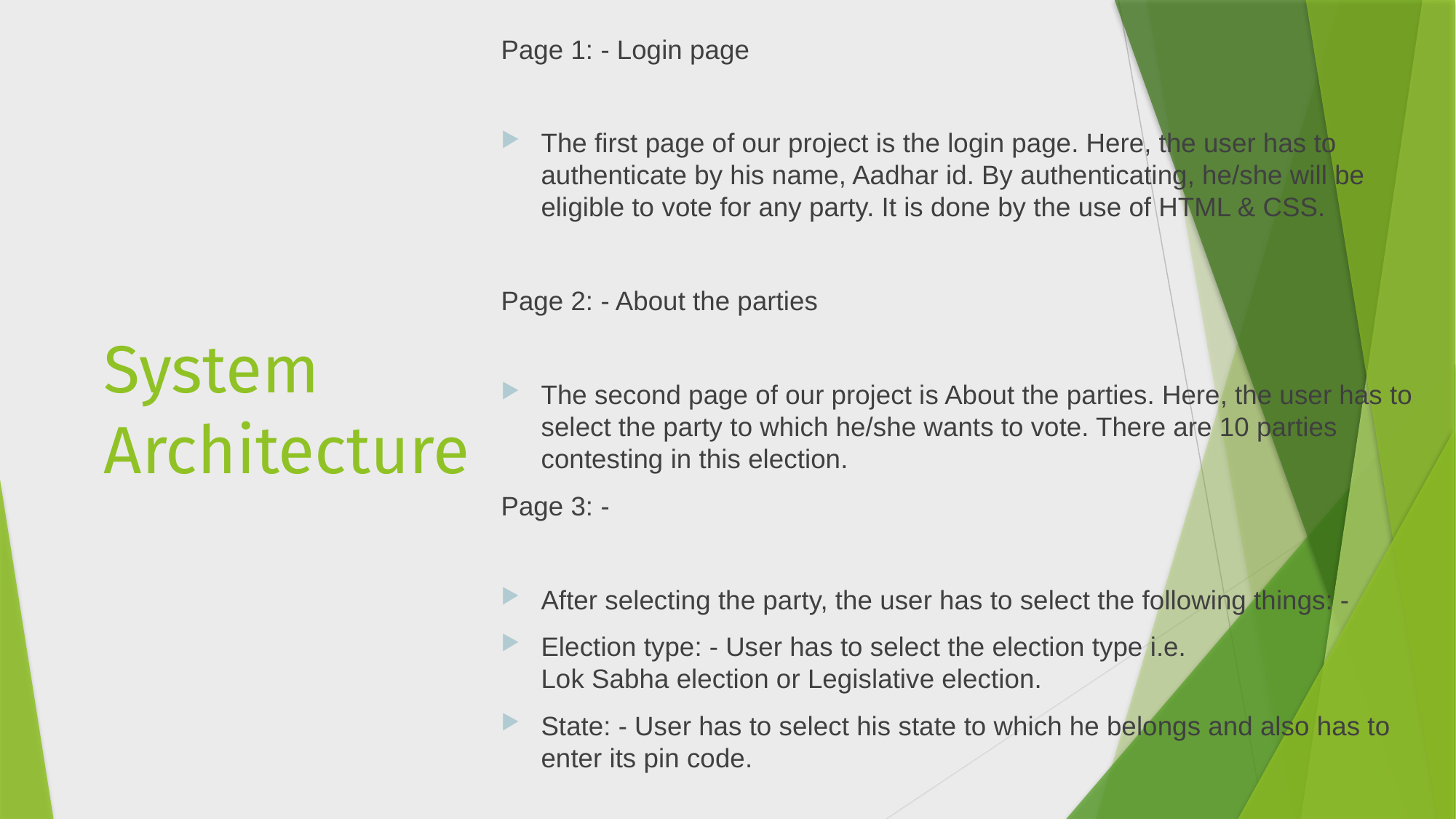

Page 1: - Login page

The first page of our project is the login page. Here, the user has to authenticate by his name, Aadhar id. By authenticating, he/she will be eligible to vote for any party. It is done by the use of HTML & CSS.

Page 2: - About the parties

The second page of our project is About the parties. Here, the user has to select the party to which he/she wants to vote. There are 10 parties contesting in this election.
Page 3: -

After selecting the party, the user has to select the following things: -
Election type: - User has to select the election type i.e. Lok Sabha election or Legislative election.
State: - User has to select his state to which he belongs and also has to enter its pin code.

# System Architecture